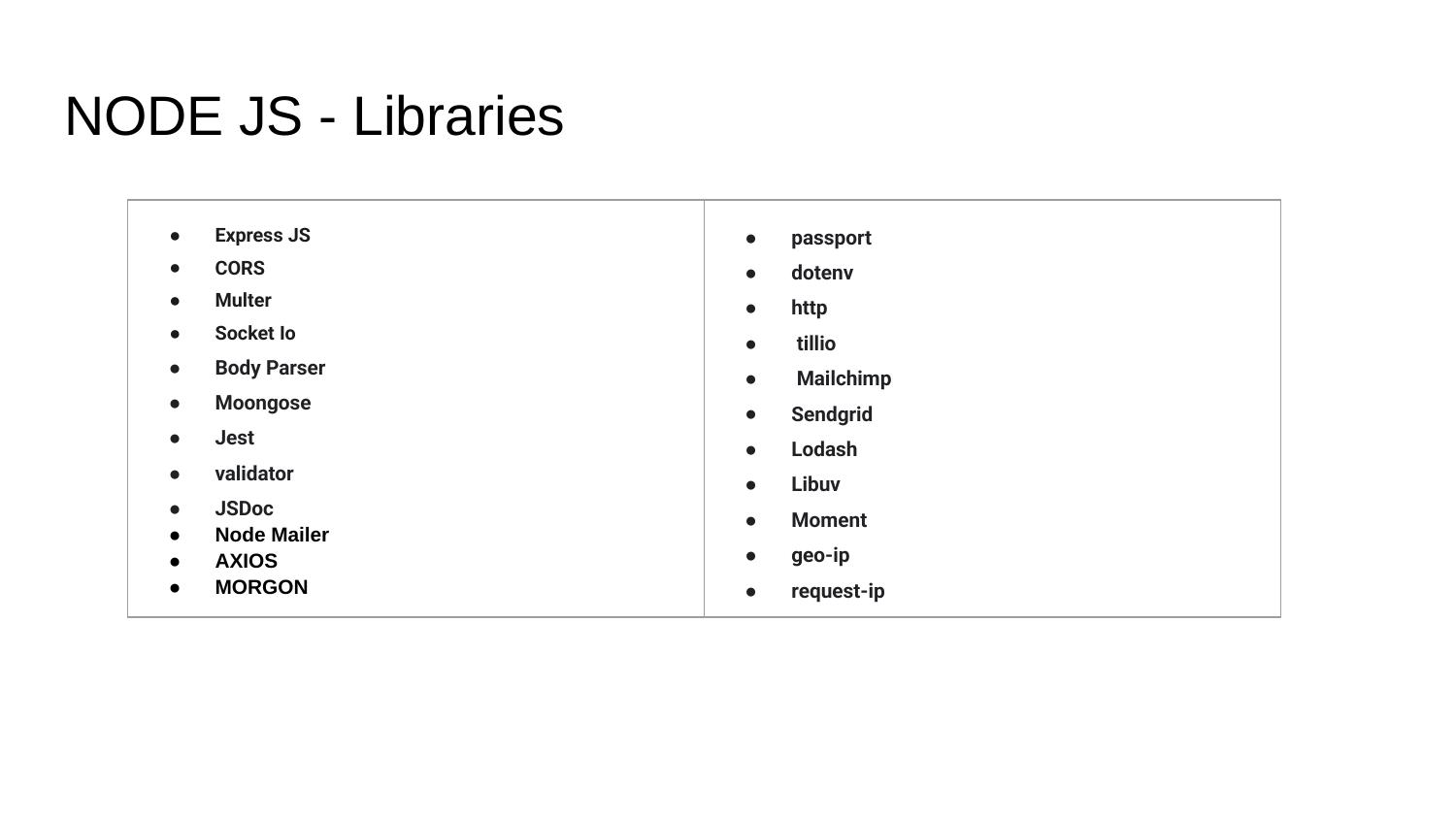

# NODE JS - Libraries
| Express JS CORS Multer Socket Io Body Parser Moongose Jest validator JSDoc Node Mailer AXIOS MORGON | passport dotenv http tillio Mailchimp Sendgrid Lodash Libuv Moment geo-ip request-ip |
| --- | --- |